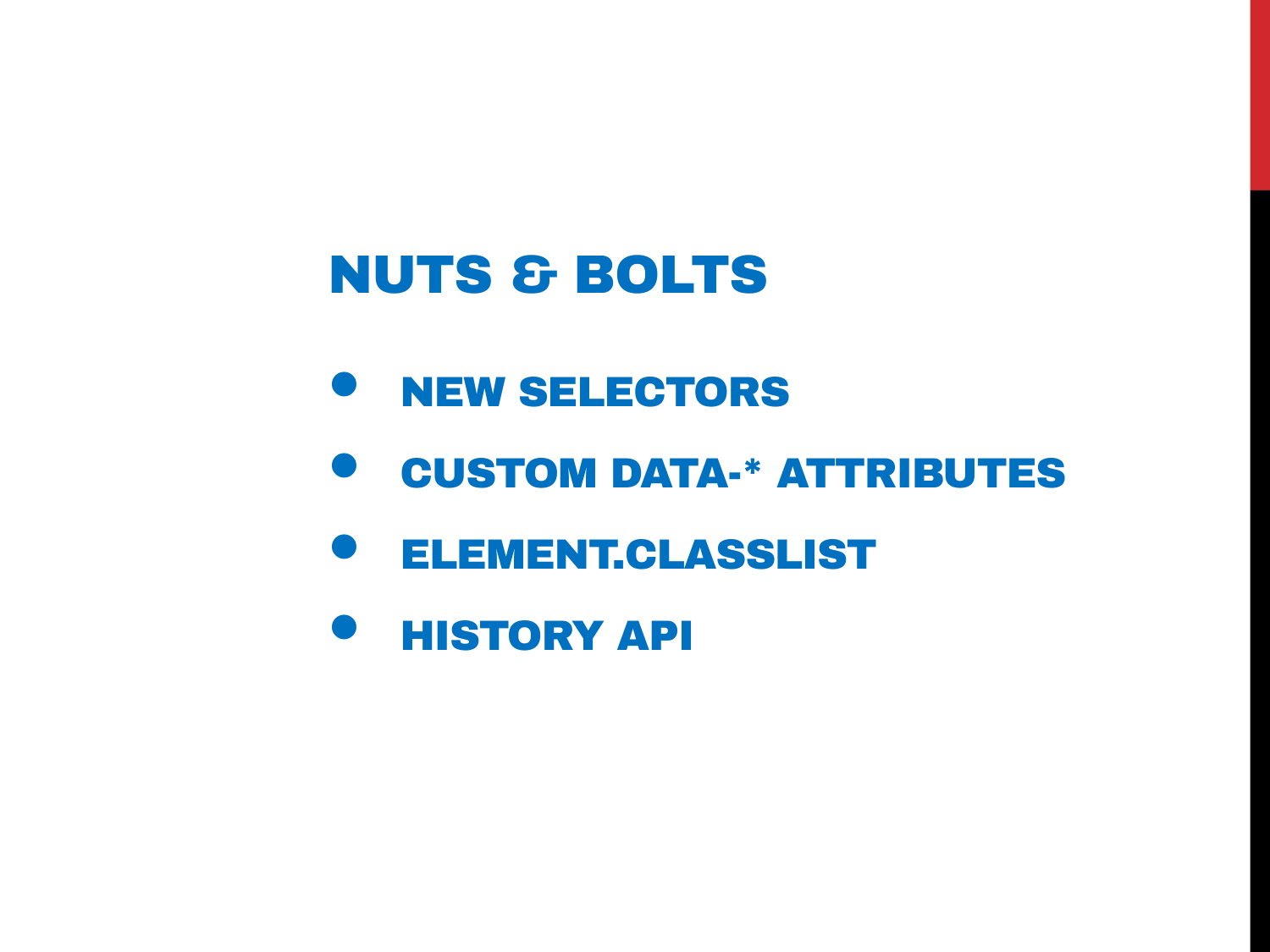

Nuts & Bolts
New Selectors
Custom data-* attributes
Element.classList
History API